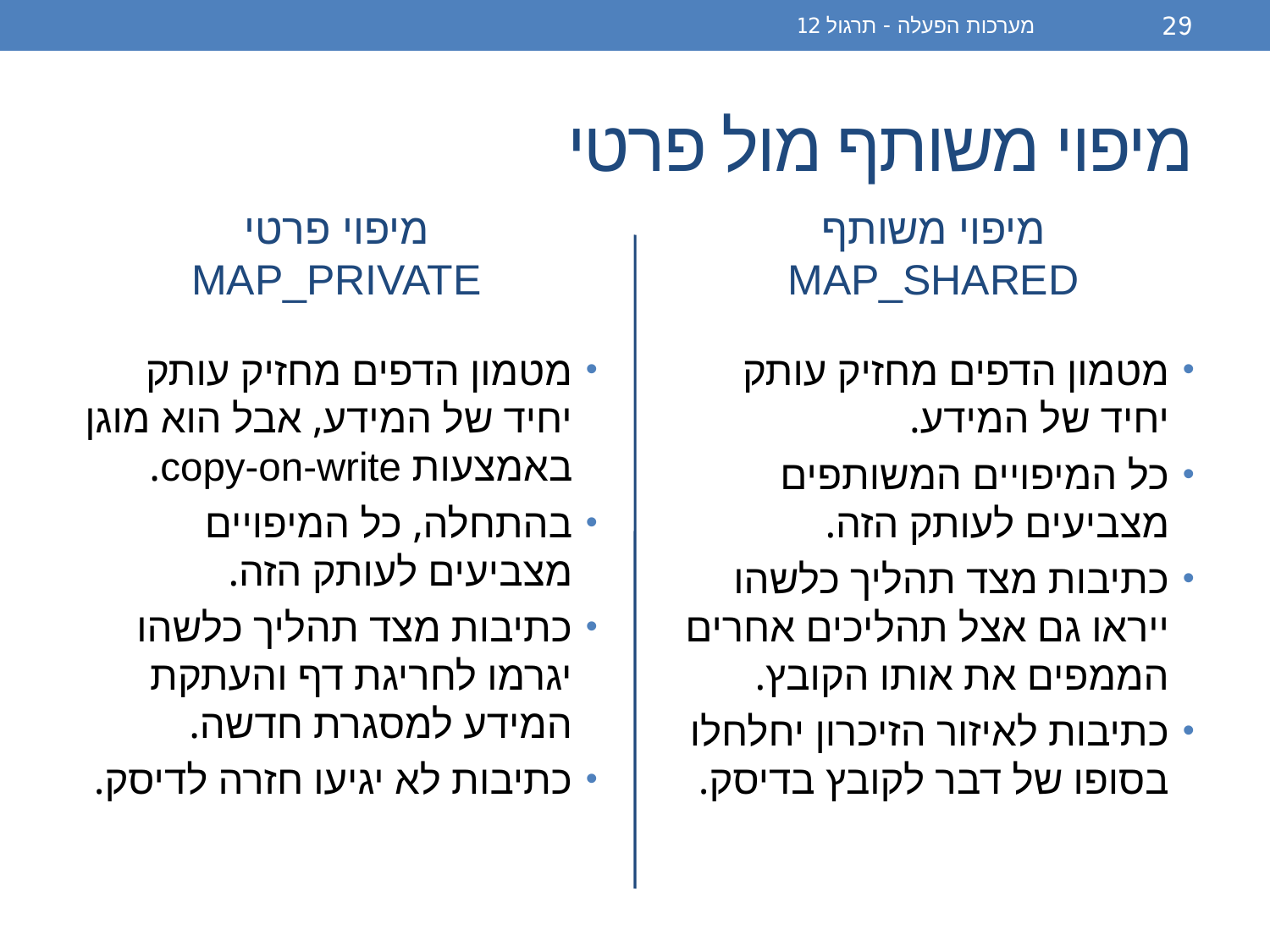

מערכות הפעלה - תרגול 12
29
# מיפוי משותף מול פרטי
מיפוי פרטי
MAP_PRIVATE
מיפוי משותף
MAP_SHARED
מטמון הדפים מחזיק עותק יחיד של המידע, אבל הוא מוגן באמצעות copy-on-write.
בהתחלה, כל המיפויים מצביעים לעותק הזה.
כתיבות מצד תהליך כלשהו יגרמו לחריגת דף והעתקת המידע למסגרת חדשה.
כתיבות לא יגיעו חזרה לדיסק.
מטמון הדפים מחזיק עותק יחיד של המידע.
כל המיפויים המשותפים מצביעים לעותק הזה.
כתיבות מצד תהליך כלשהו ייראו גם אצל תהליכים אחרים הממפים את אותו הקובץ.
כתיבות לאיזור הזיכרון יחלחלו בסופו של דבר לקובץ בדיסק.